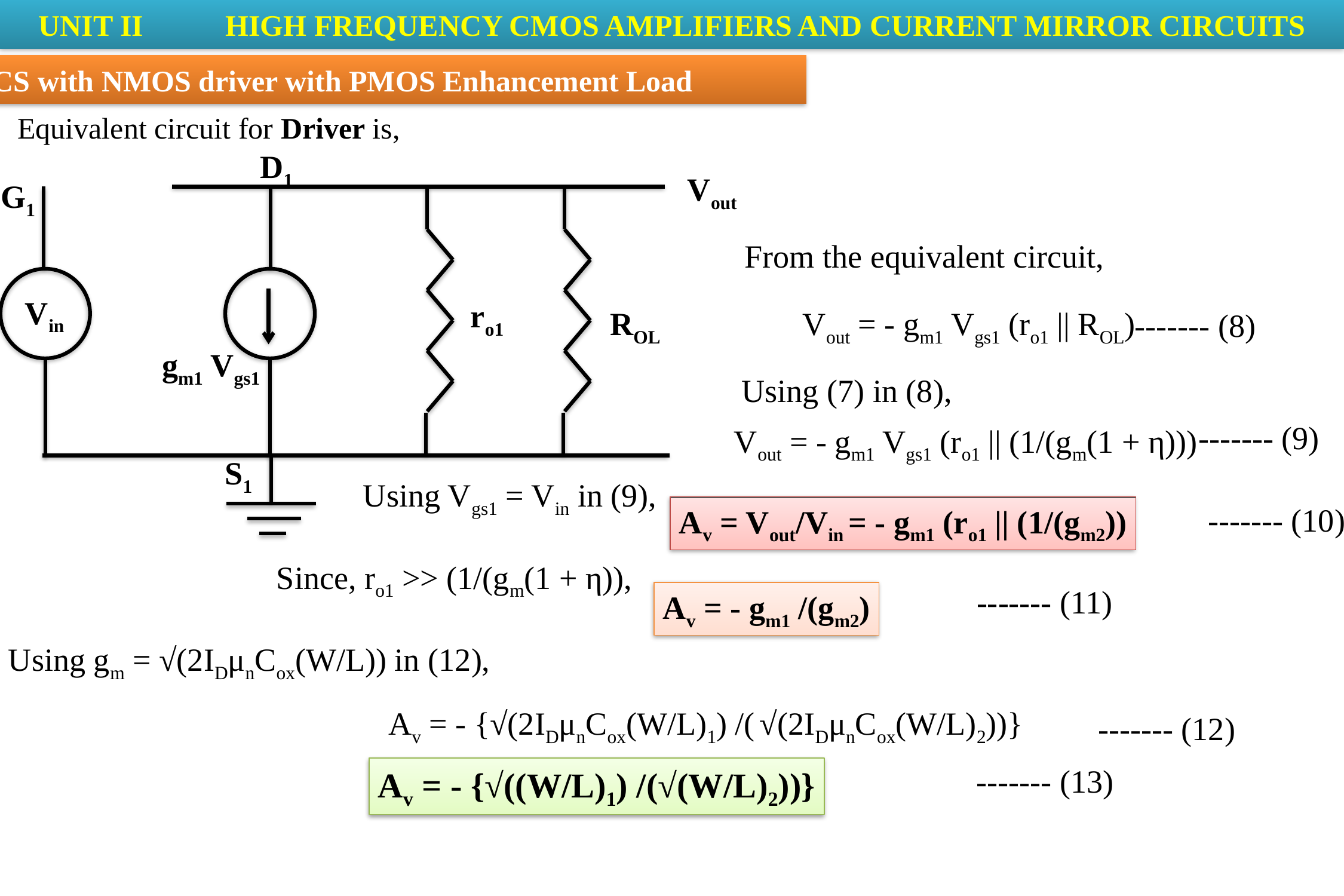

UNIT II	 HIGH FREQUENCY CMOS AMPLIFIERS AND CURRENT MIRROR CIRCUITS
2. CS with NMOS driver with PMOS Enhancement Load
Equivalent circuit for Driver is,
D1
Vout
G1

Vin
ro1
gm1 Vgs1
S1
ROL
From the equivalent circuit,
Vout = - gm1 Vgs1 (ro1 || ROL)
------- (8)
Using (7) in (8),
------- (9)
Vout = - gm1 Vgs1 (ro1 || (1/(gm(1 + η)))
Using Vgs1 = Vin in (9),
------- (10)
Av = Vout/Vin = - gm1 (ro1 || (1/(gm2))
Since, ro1 >> (1/(gm(1 + η)),
------- (11)
Av = - gm1 /(gm2)
Using gm = √(2IDμnCox(W/L)) in (12),
Av = - {√(2IDμnCox(W/L)1) /( √(2IDμnCox(W/L)2))}
------- (12)
------- (13)
Av = - {√((W/L)1) /(√(W/L)2))}